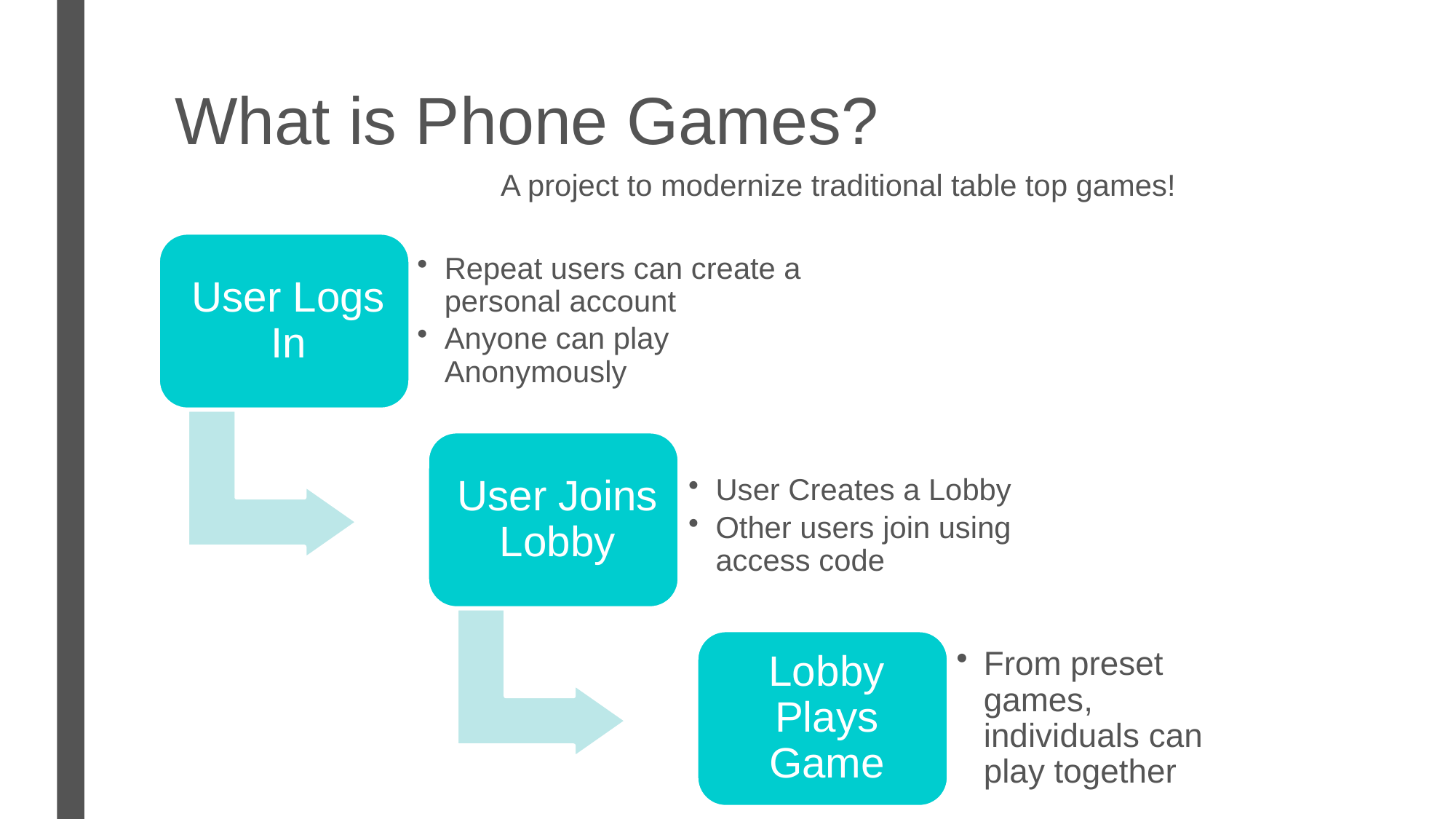

# What is Phone Games?
A project to modernize traditional table top games!

User Logs In
Repeat users can create a personal account
Anyone can play Anonymously
User Joins Lobby
User Creates a Lobby
Other users join using access code
Lobby Plays Game
From preset games, individuals can play together